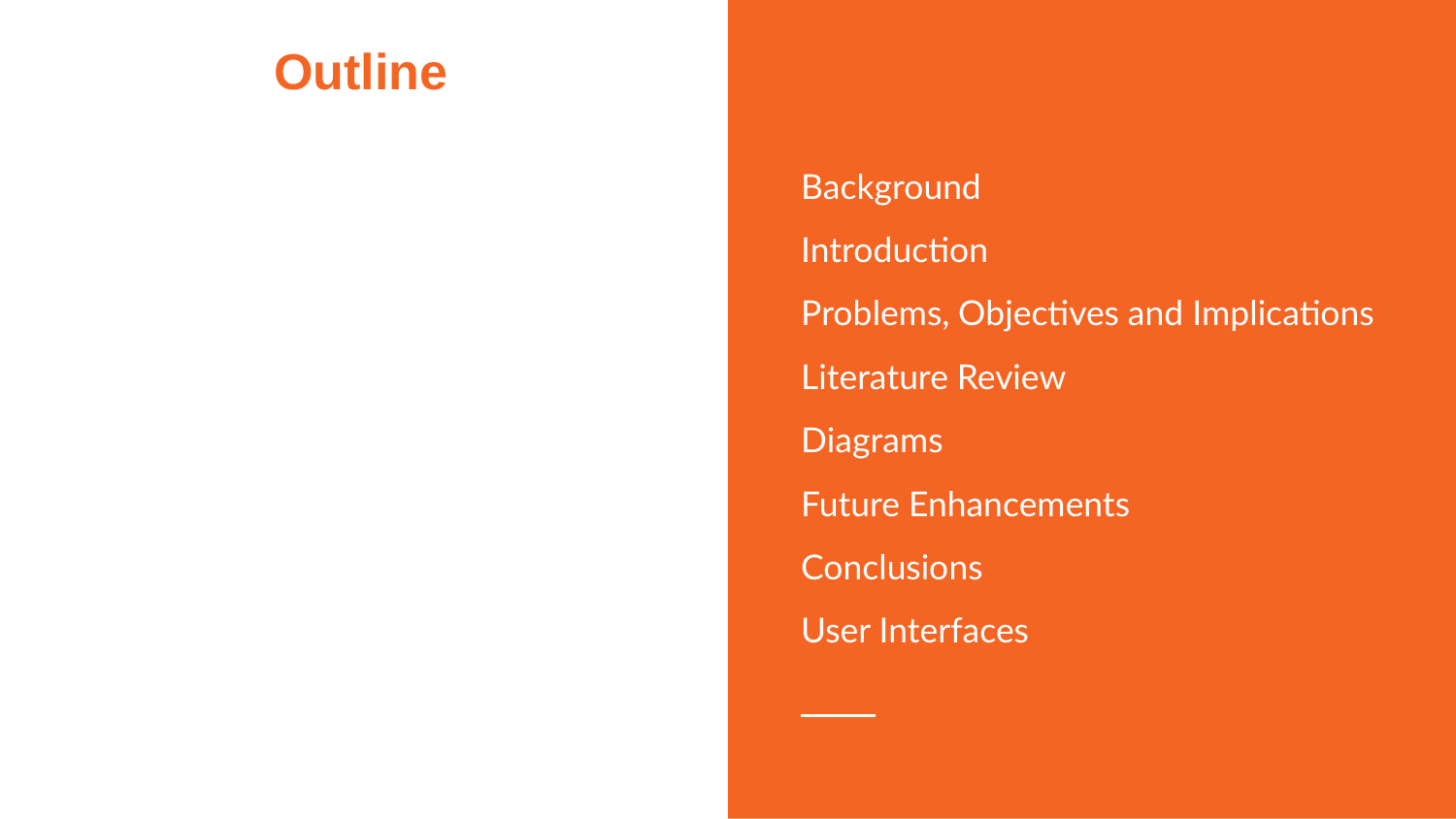

# Outline
Background
Introduction
Problems, Objectives and Implications
Literature Review
Diagrams
Future Enhancements
Conclusions
User Interfaces